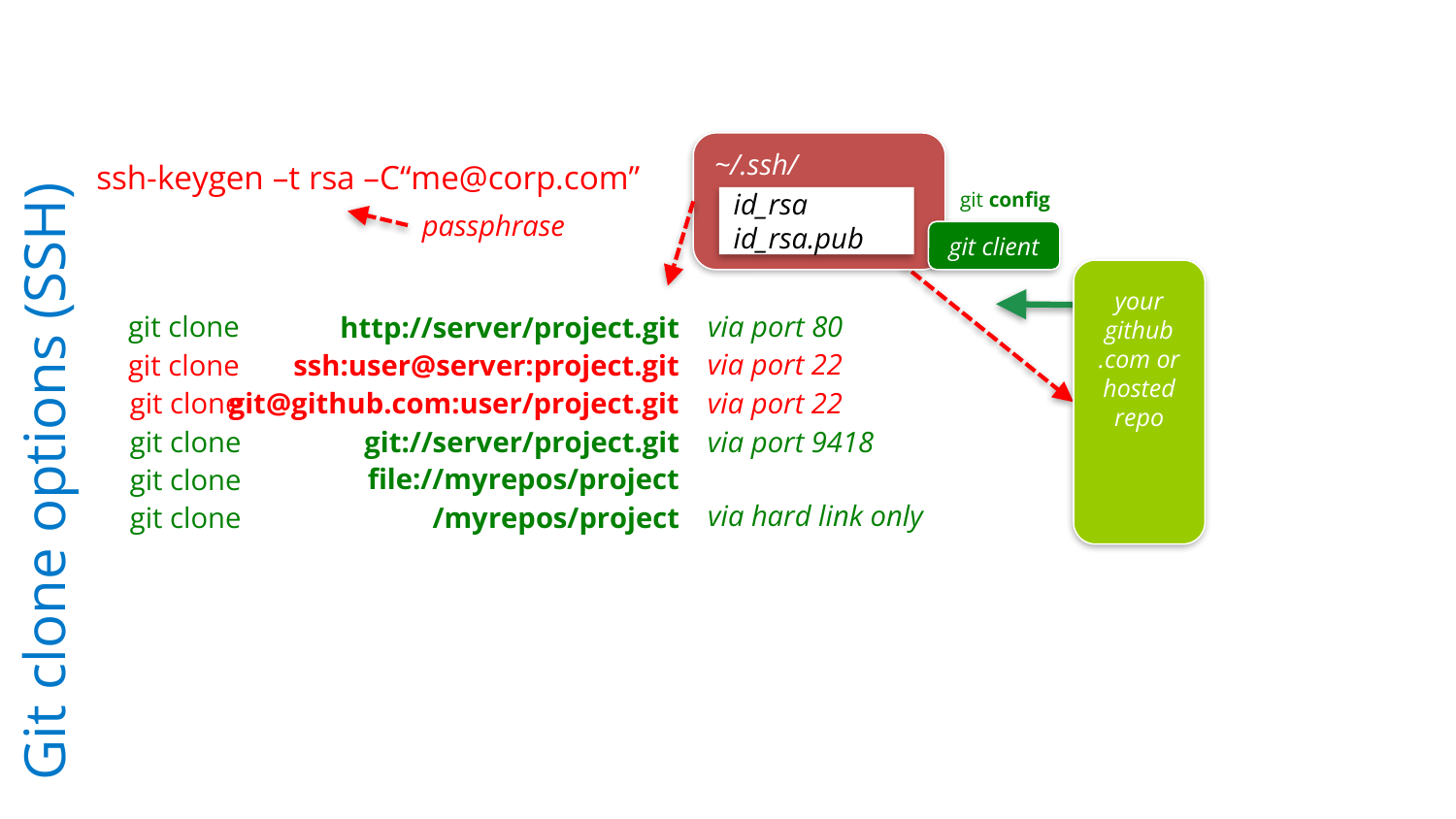

~/.ssh/
ssh-keygen –t rsa –C“me@corp.com”
git config
id_rsa
id_rsa.pub
passphrase

git client

your
github
.com or hosted
repo

git clone
via port 80
http://server/project.git
via port 22
git clone
ssh:user@server:project.git
# Git clone options (SSH)
via port 22
git clone
git@github.com:user/project.git
git://server/project.git
git clone
via port 9418
origin
file://myrepos/project
git clone
via hard link only
/myrepos/project
git clone